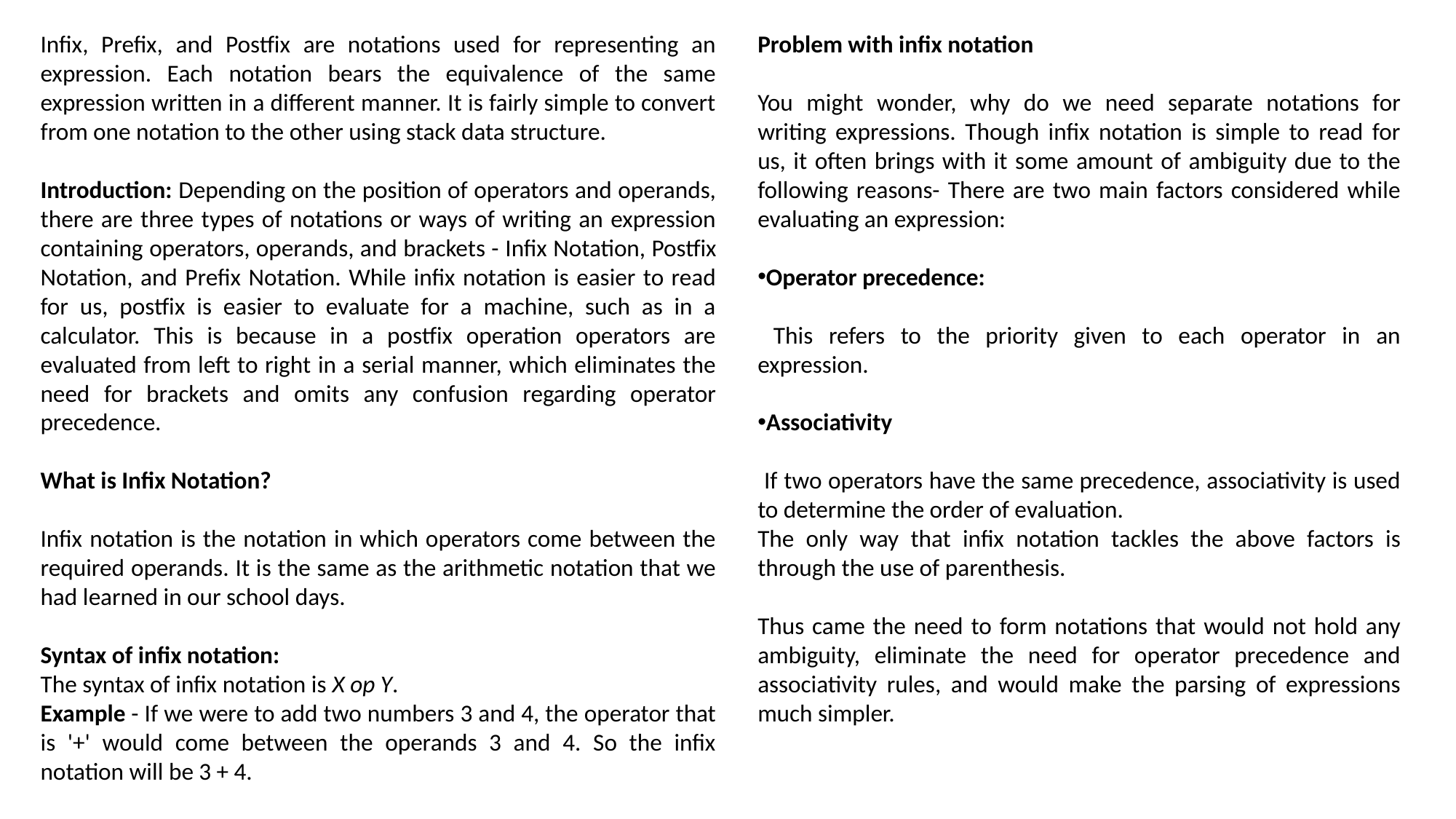

Infix, Prefix, and Postfix are notations used for representing an expression. Each notation bears the equivalence of the same expression written in a different manner. It is fairly simple to convert from one notation to the other using stack data structure.

Introduction: Depending on the position of operators and operands, there are three types of notations or ways of writing an expression containing operators, operands, and brackets - Infix Notation, Postfix Notation, and Prefix Notation. While infix notation is easier to read for us, postfix is easier to evaluate for a machine, such as in a calculator. This is because in a postfix operation operators are evaluated from left to right in a serial manner, which eliminates the need for brackets and omits any confusion regarding operator precedence.

What is Infix Notation?

Infix notation is the notation in which operators come between the required operands. It is the same as the arithmetic notation that we had learned in our school days.

Syntax of infix notation:
The syntax of infix notation is X op Y.
Example - If we were to add two numbers 3 and 4, the operator that is '+' would come between the operands 3 and 4. So the infix notation will be 3 + 4.
Problem with infix notation

You might wonder, why do we need separate notations for writing expressions. Though infix notation is simple to read for us, it often brings with it some amount of ambiguity due to the following reasons- There are two main factors considered while evaluating an expression:

Operator precedence:

 This refers to the priority given to each operator in an expression.

Associativity

 If two operators have the same precedence, associativity is used to determine the order of evaluation.
The only way that infix notation tackles the above factors is through the use of parenthesis.

Thus came the need to form notations that would not hold any ambiguity, eliminate the need for operator precedence and associativity rules, and would make the parsing of expressions much simpler.